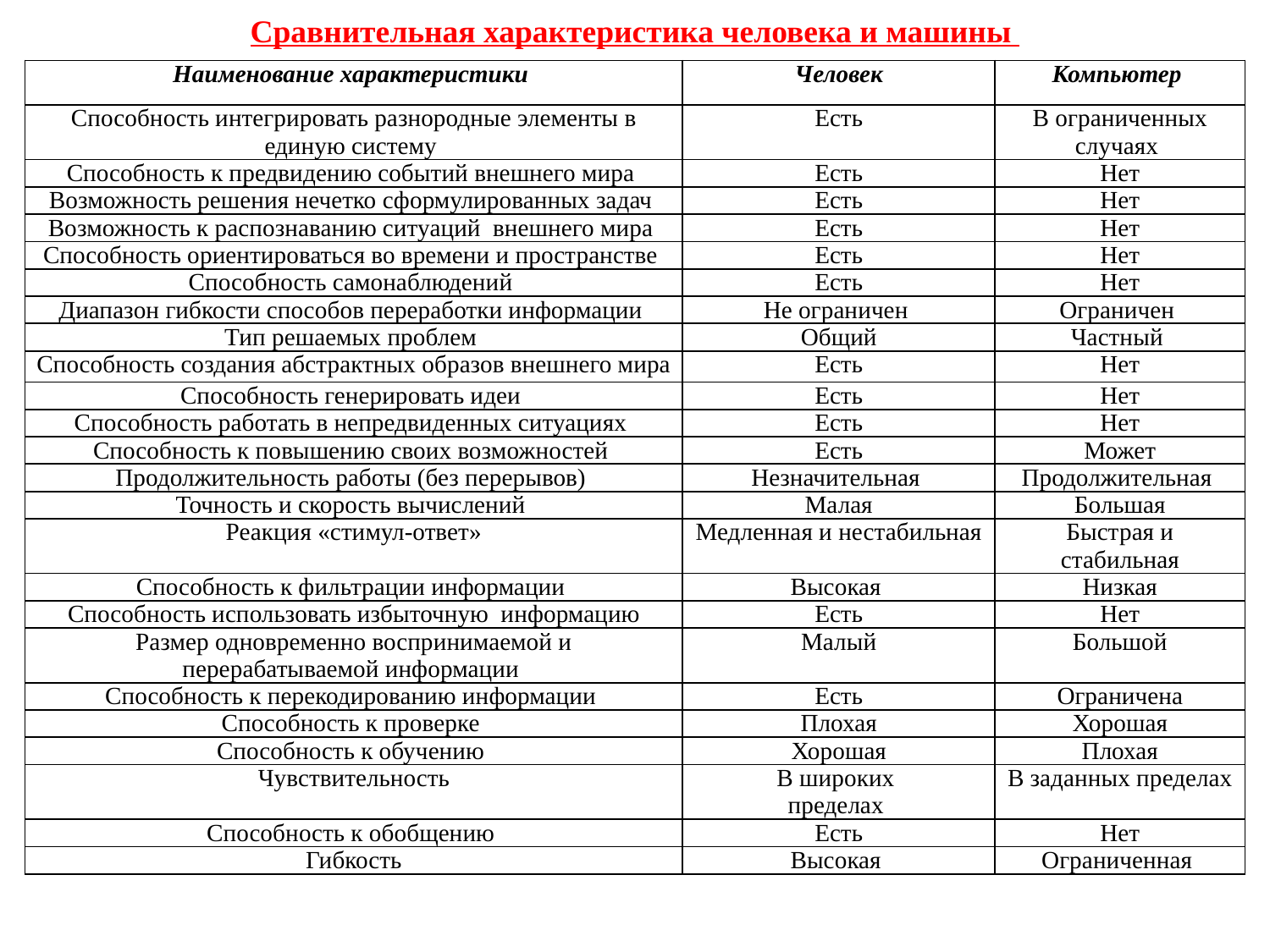

Сравнительная характеристика человека и машины
| Наименование характеристики | Человек | Компьютер |
| --- | --- | --- |
| Способность интегрировать разнородные элементы в единую систему | Есть | В ограниченных случаях |
| Способность к предвидению событий внешнего мира | Есть | Нет |
| Возможность решения нечетко сформулированных задач | Есть | Нет |
| Возможность к распознаванию ситуаций внешнего мира | Есть | Нет |
| Способность ориентироваться во времени и пространстве | Есть | Нет |
| Способность самонаблюдений | Есть | Нет |
| Диапазон гибкости способов переработки информации | Не ограничен | Ограничен |
| Тип решаемых проблем | Общий | Частный |
| Способность создания абстрактных образов внешнего мира | Есть | Нет |
| Способность генерировать идеи | Есть | Нет |
| Способность работать в непредвиденных ситуациях | Есть | Нет |
| Способность к повышению своих возможностей | Есть | Может |
| Продолжительность работы (без перерывов) | Незначительная | Продолжительная |
| Точность и скорость вычислений | Малая | Большая |
| Реакция «стимул-ответ» | Медленная и нестабильная | Быстрая и стабильная |
| Способность к фильтрации информации | Высокая | Низкая |
| Способность использовать избыточную информацию | Есть | Нет |
| Размер одновременно воспринимаемой и перерабатываемой информации | Малый | Большой |
| Способность к перекодированию информации | Есть | Ограничена |
| Способность к проверке | Плохая | Хорошая |
| Способность к обучению | Хорошая | Плохая |
| Чувствительность | В широких пределах | В заданных пределах |
| Способность к обобщению | Есть | Нет |
| Гибкость | Высокая | Ограниченная |